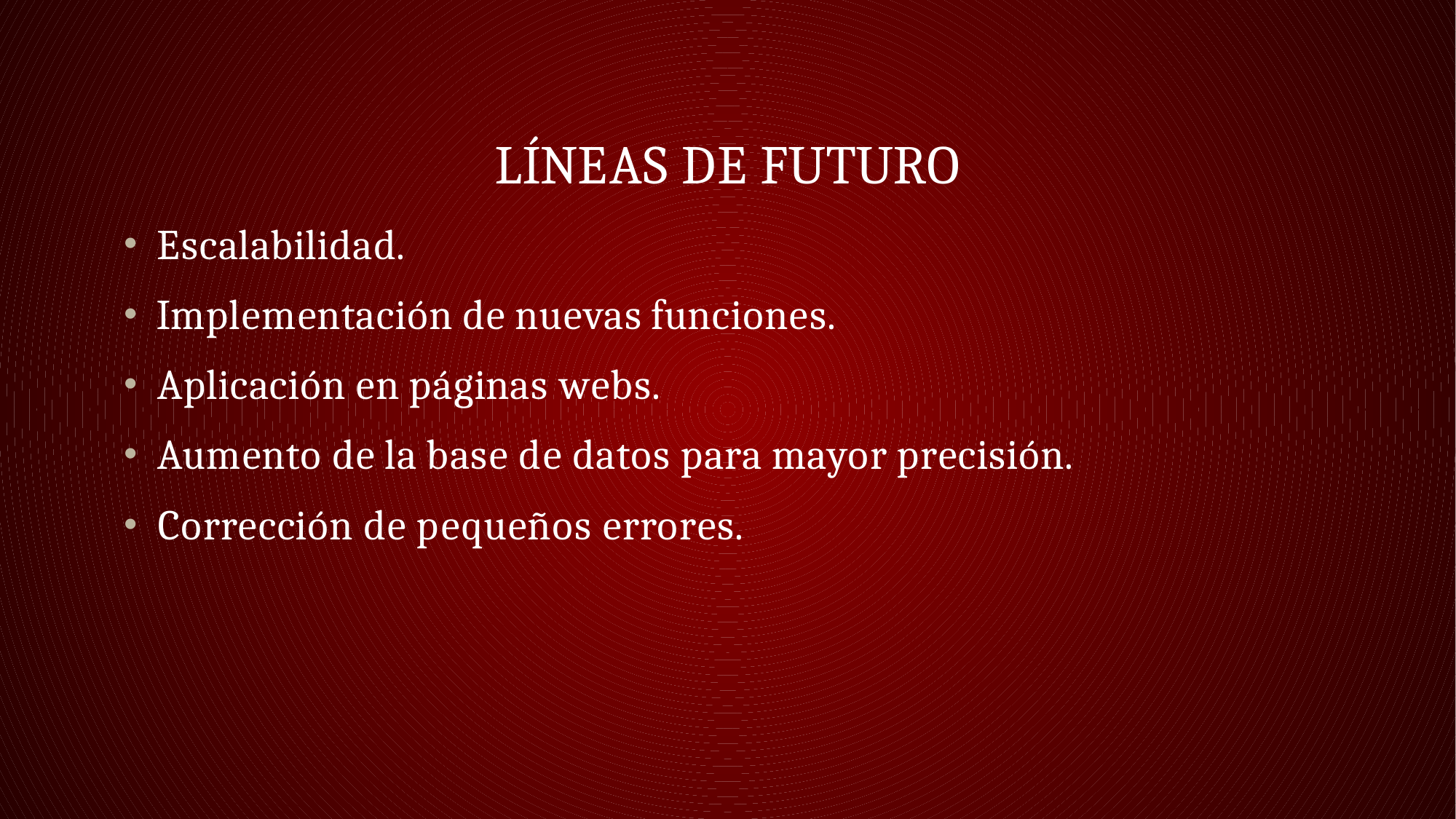

# Líneas de futuro
Escalabilidad.
Implementación de nuevas funciones.
Aplicación en páginas webs.
Aumento de la base de datos para mayor precisión.
Corrección de pequeños errores.